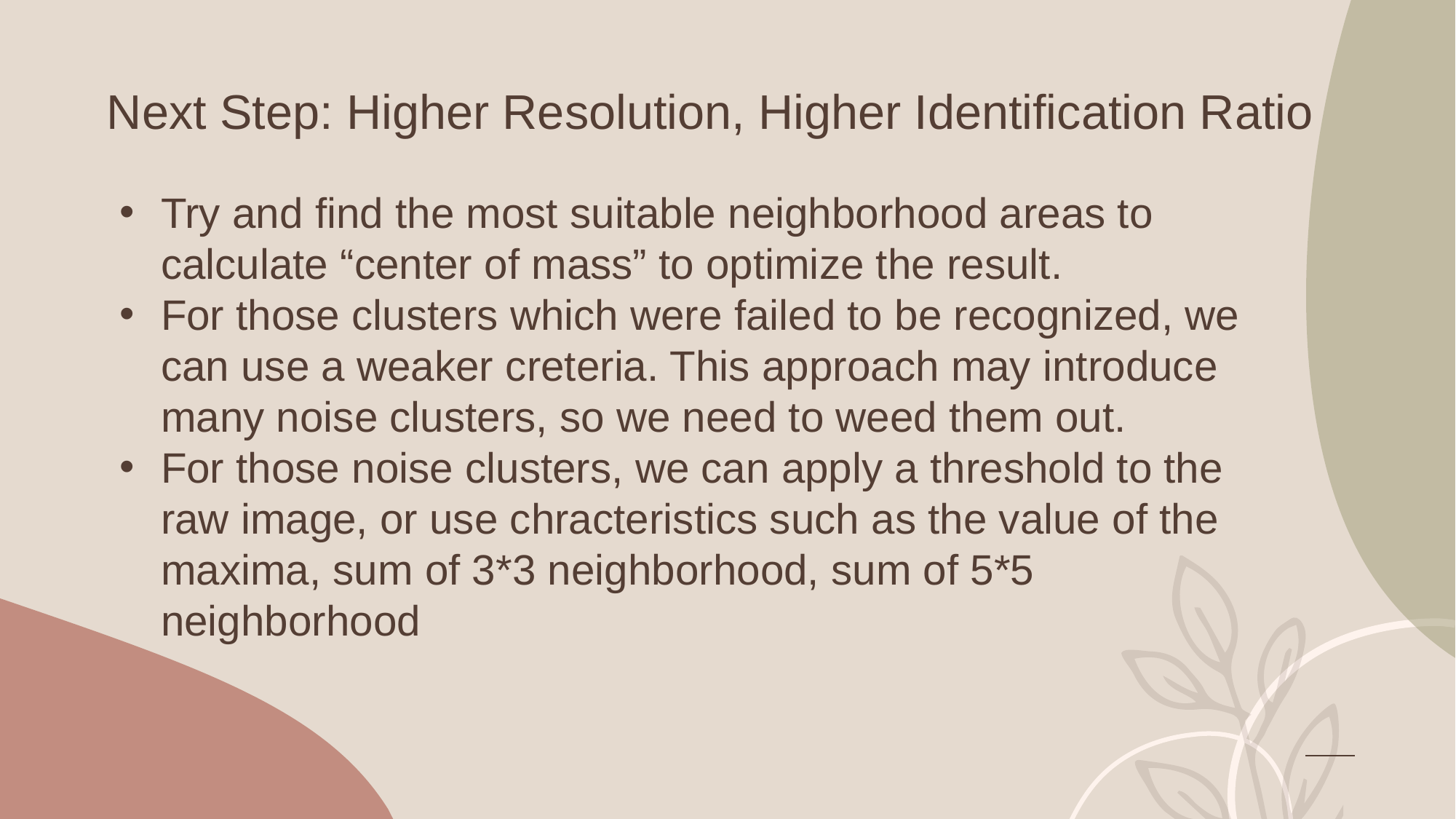

# Next Step: Higher Resolution, Higher Identification Ratio
Try and find the most suitable neighborhood areas to calculate “center of mass” to optimize the result.
For those clusters which were failed to be recognized, we can use a weaker creteria. This approach may introduce many noise clusters, so we need to weed them out.
For those noise clusters, we can apply a threshold to the raw image, or use chracteristics such as the value of the maxima, sum of 3*3 neighborhood, sum of 5*5 neighborhood